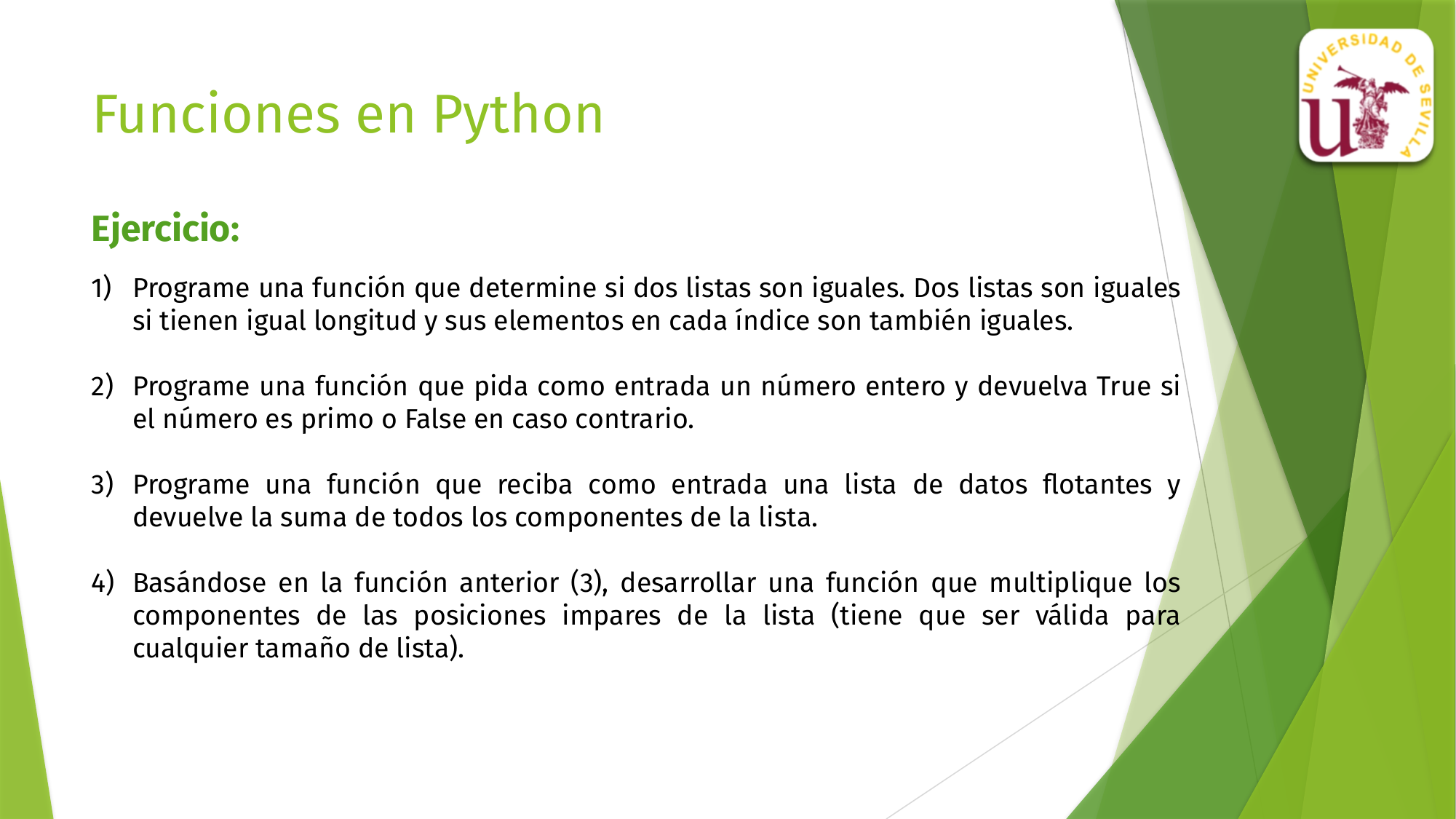

# Funciones en Python
Ejercicio:

Programe una función que determine si dos listas son iguales. Dos listas son iguales si tienen igual longitud y sus elementos en cada índice son también iguales.

Programe una función que pida como entrada un número entero y devuelva True si el número es primo o False en caso contrario.

Programe una función que reciba como entrada una lista de datos flotantes y devuelve la suma de todos los componentes de la lista.

Basándose en la función anterior (3), desarrollar una función que multiplique los componentes de las posiciones impares de la lista (tiene que ser válida para cualquier tamaño de lista).